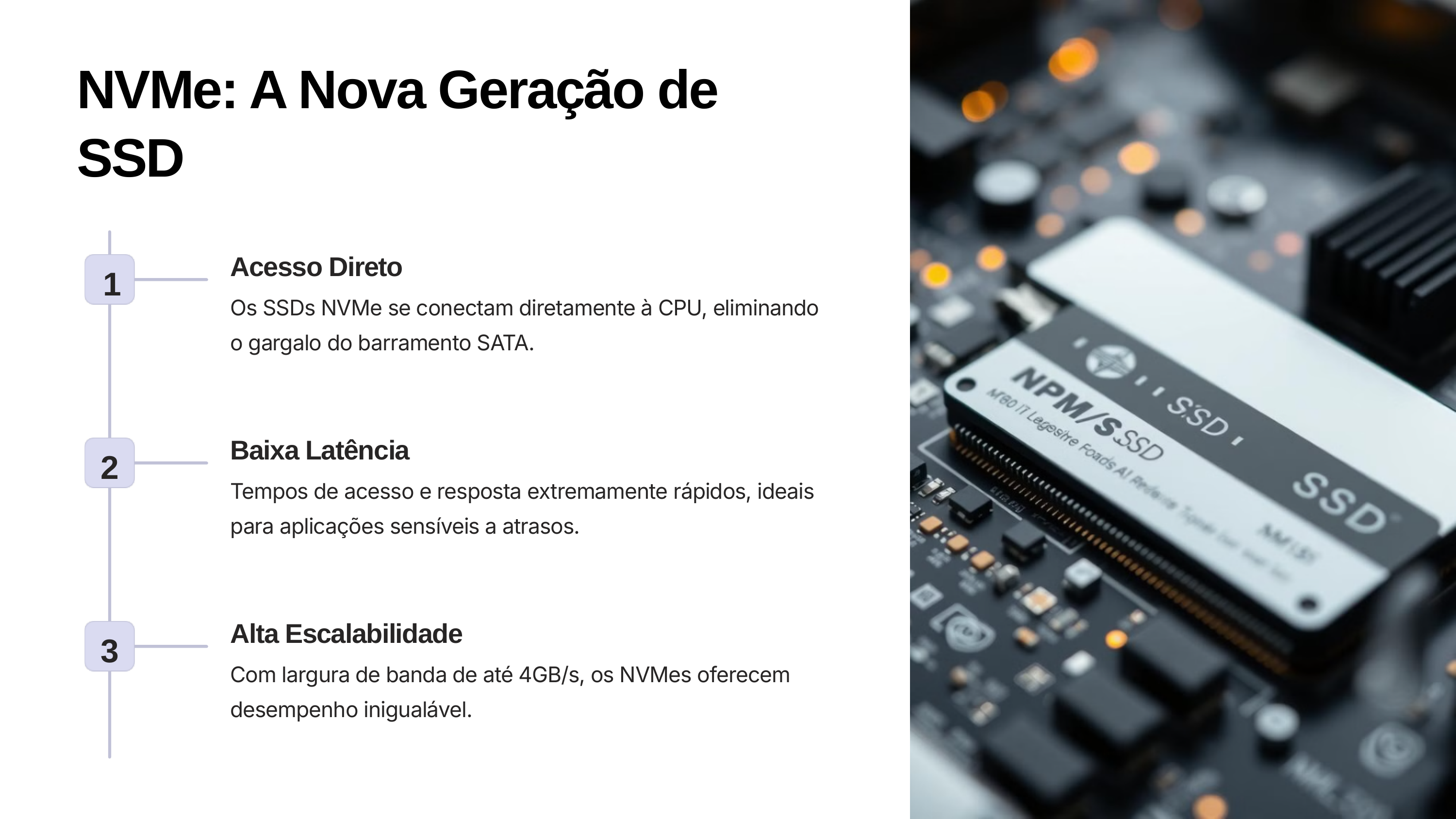

NVMe: A Nova Geração de SSD

Acesso Direto

1

Os SSDs NVMe se conectam diretamente à CPU, eliminando o gargalo do barramento SATA.
Baixa Latência

2

Tempos de acesso e resposta extremamente rápidos, ideais para aplicações sensíveis a atrasos.
Alta Escalabilidade

3

Com largura de banda de até 4GB/s, os NVMes oferecem desempenho inigualável.